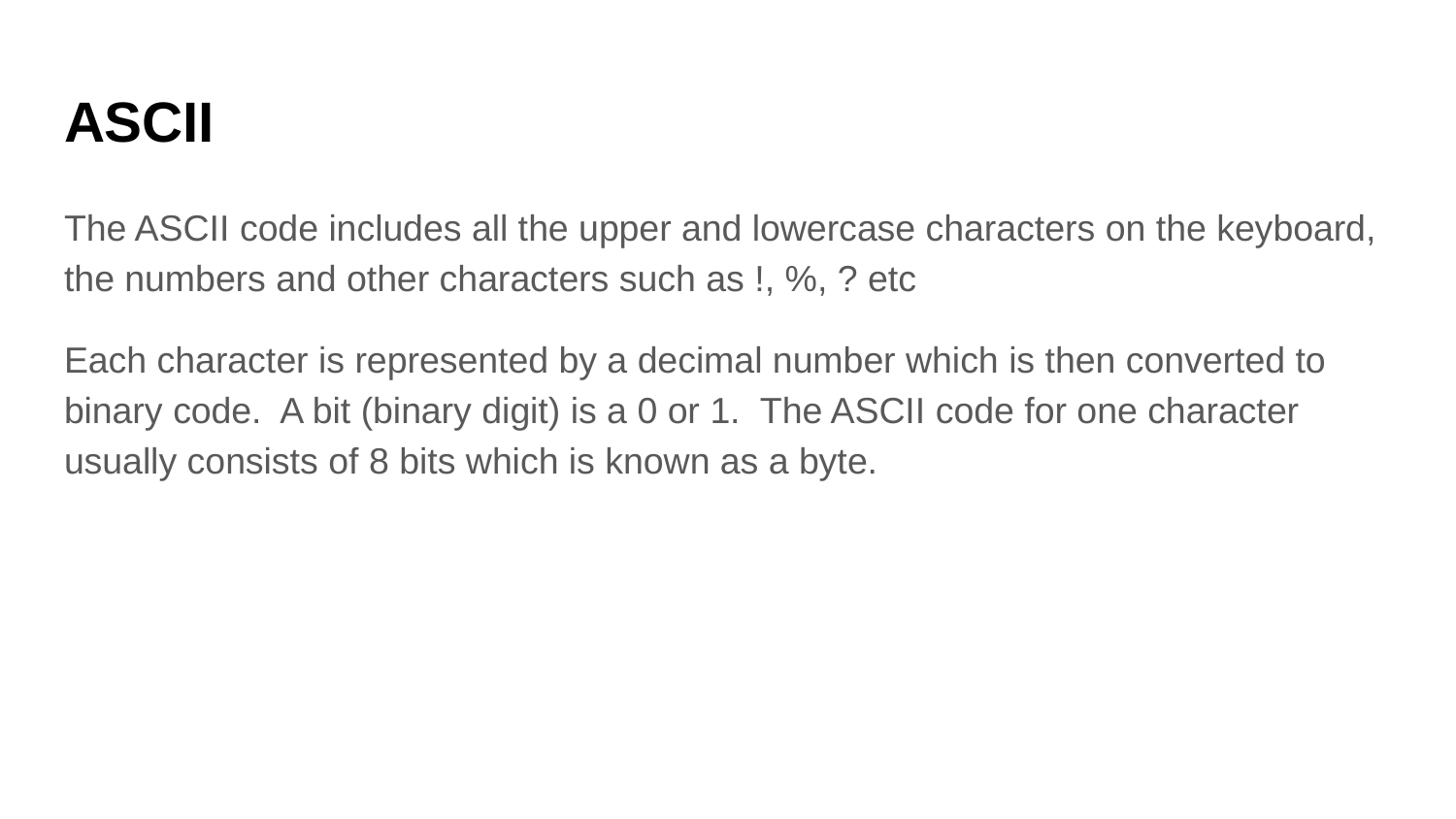

# ASCII
The ASCII code includes all the upper and lowercase characters on the keyboard, the numbers and other characters such as !, %, ? etc
Each character is represented by a decimal number which is then converted to binary code.  A bit (binary digit) is a 0 or 1.  The ASCII code for one character usually consists of 8 bits which is known as a byte.